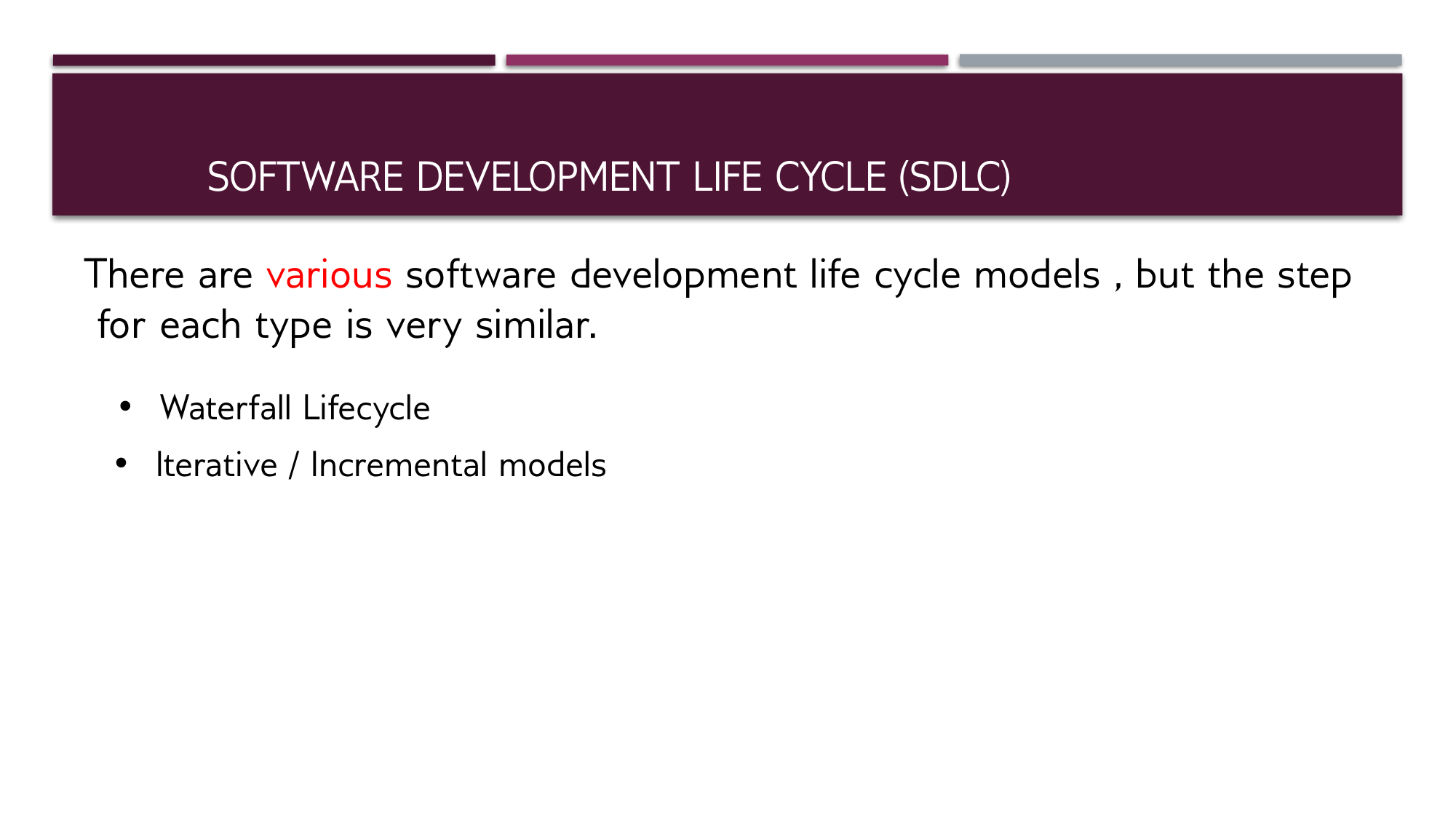

# Software Development Life Cycle (SDLC)
There are various software development life cycle models , but the step
 for each type is very similar.
Waterfall Lifecycle
Iterative / Incremental models